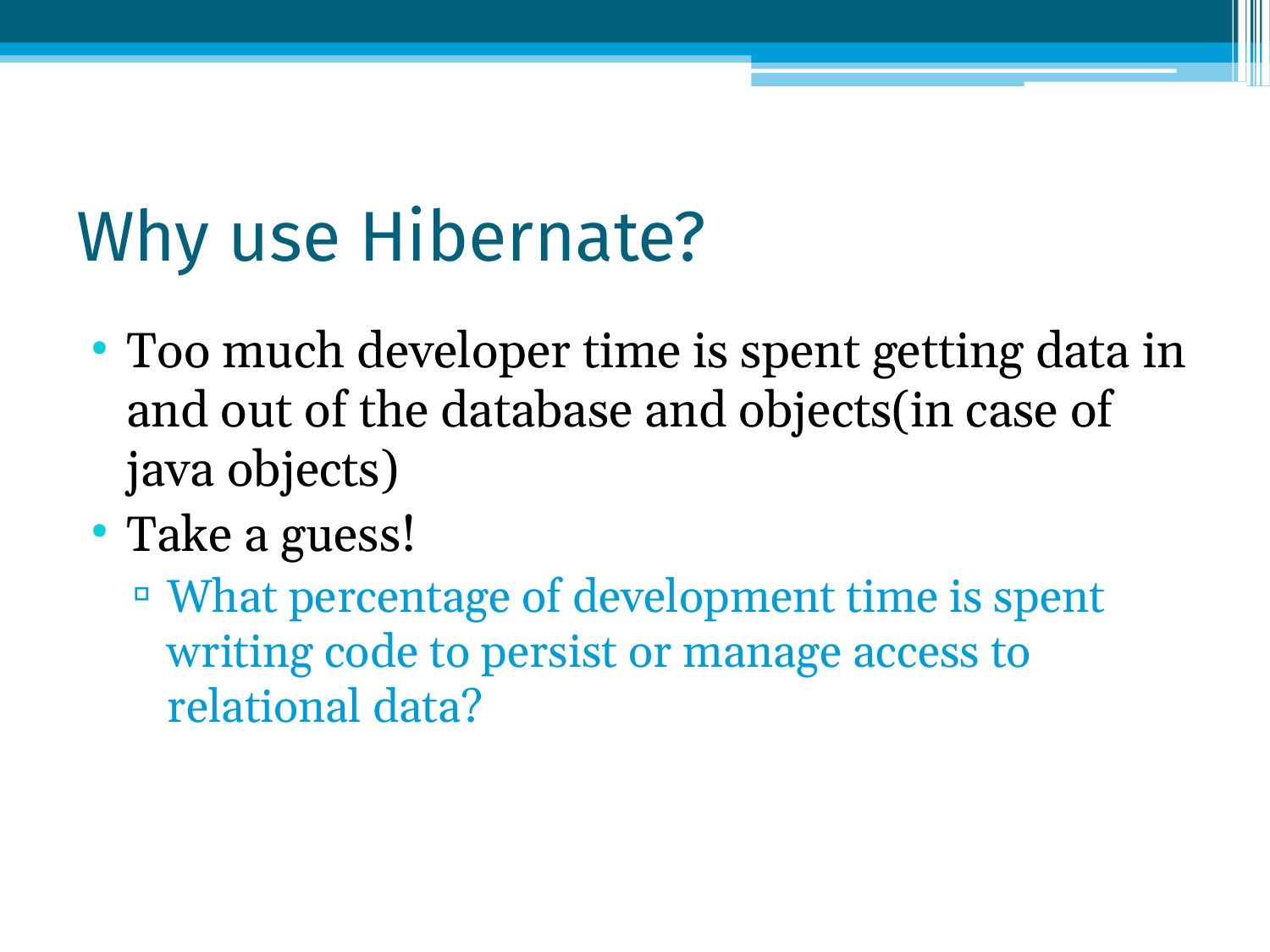

# Why use Hibernate?
Too much developer time is spent getting data in and out of the database and objects(in case of java objects)
Take a guess!
What percentage of development time is spent writing code to persist or manage access to relational data?